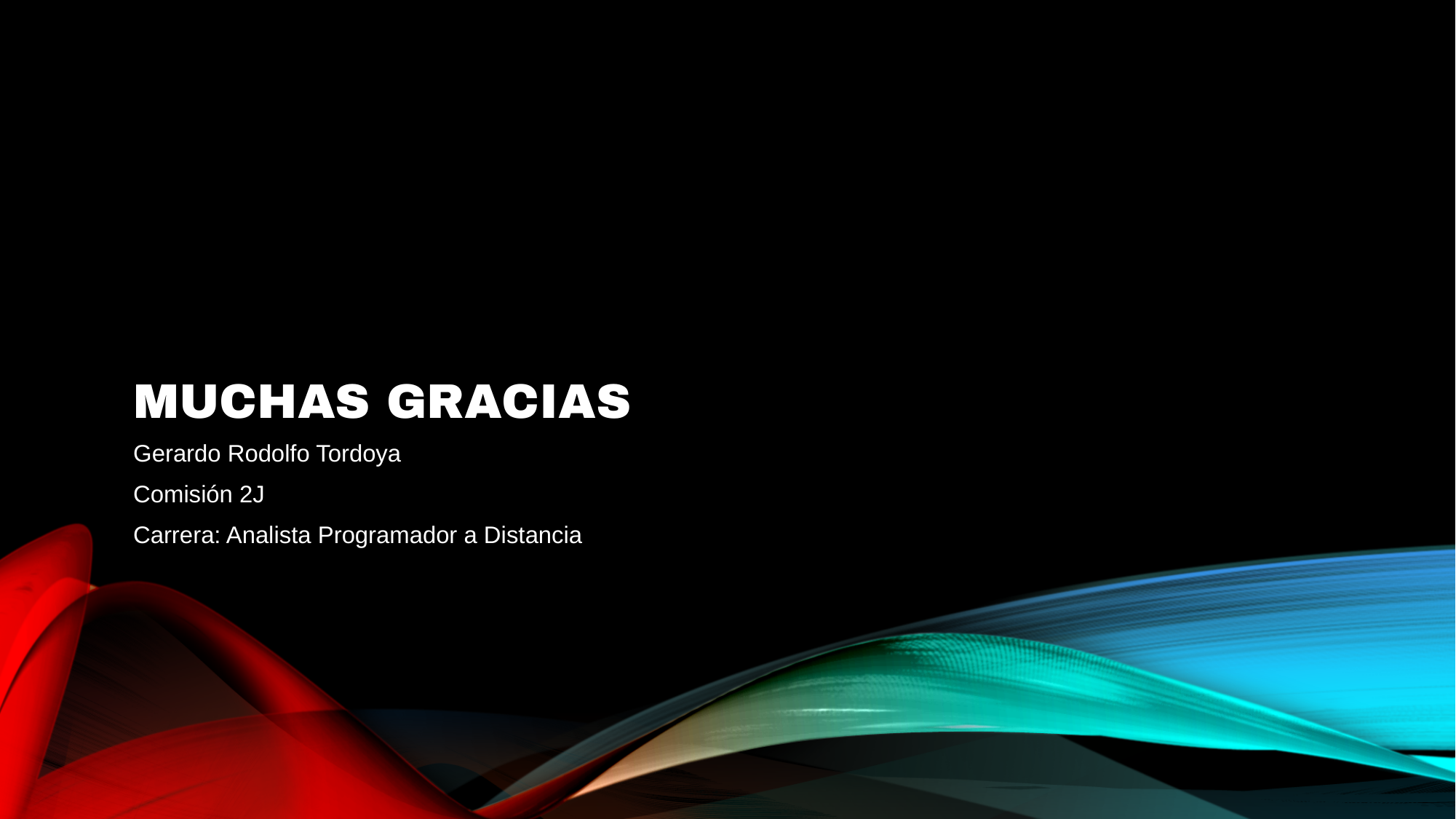

# MUCHAS GRACIAS
Gerardo Rodolfo Tordoya
Comisión 2J
Carrera: Analista Programador a Distancia